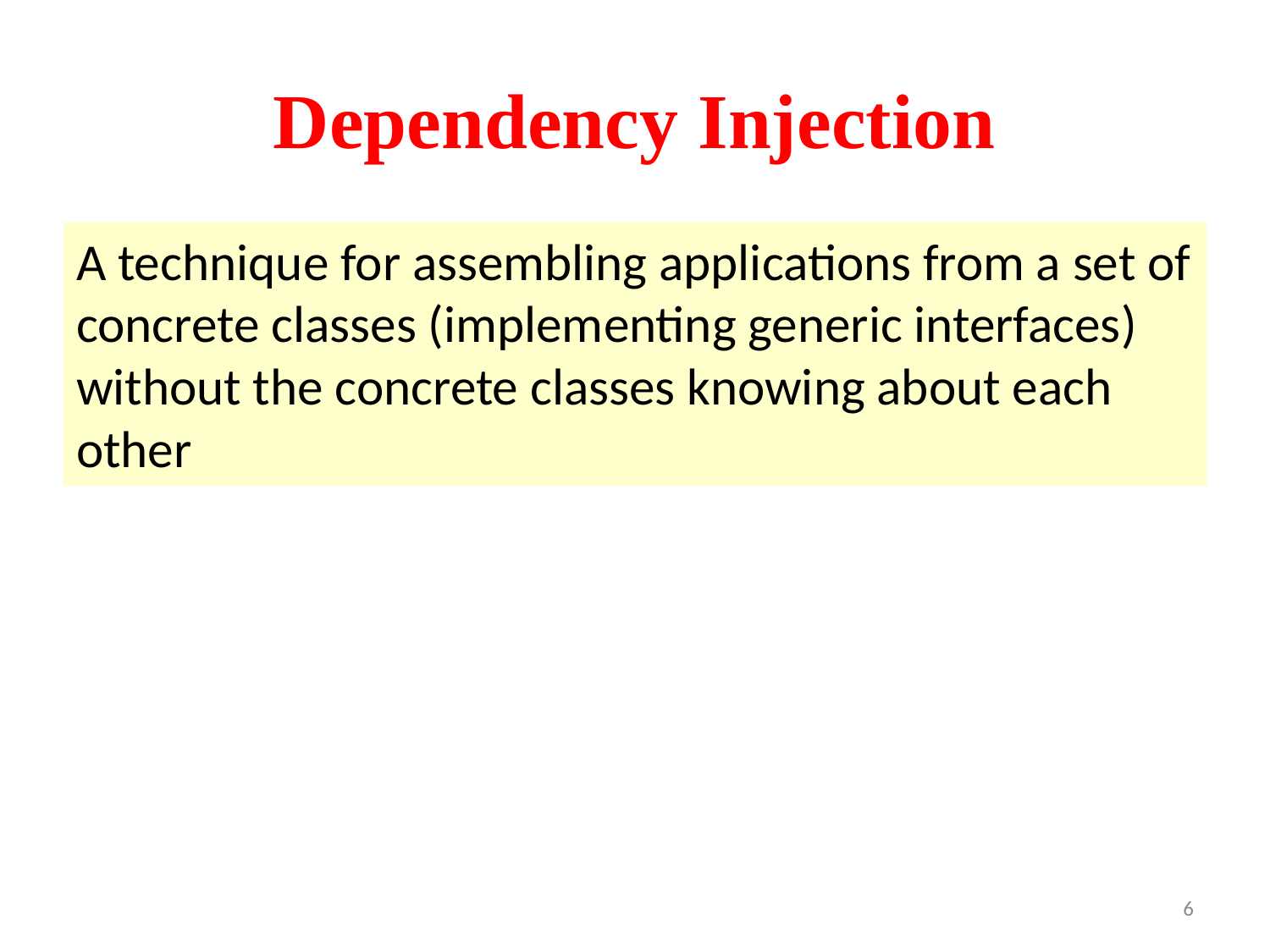

# Dependency Injection
A technique for assembling applications from a set of concrete classes (implementing generic interfaces) without the concrete classes knowing about each other
6